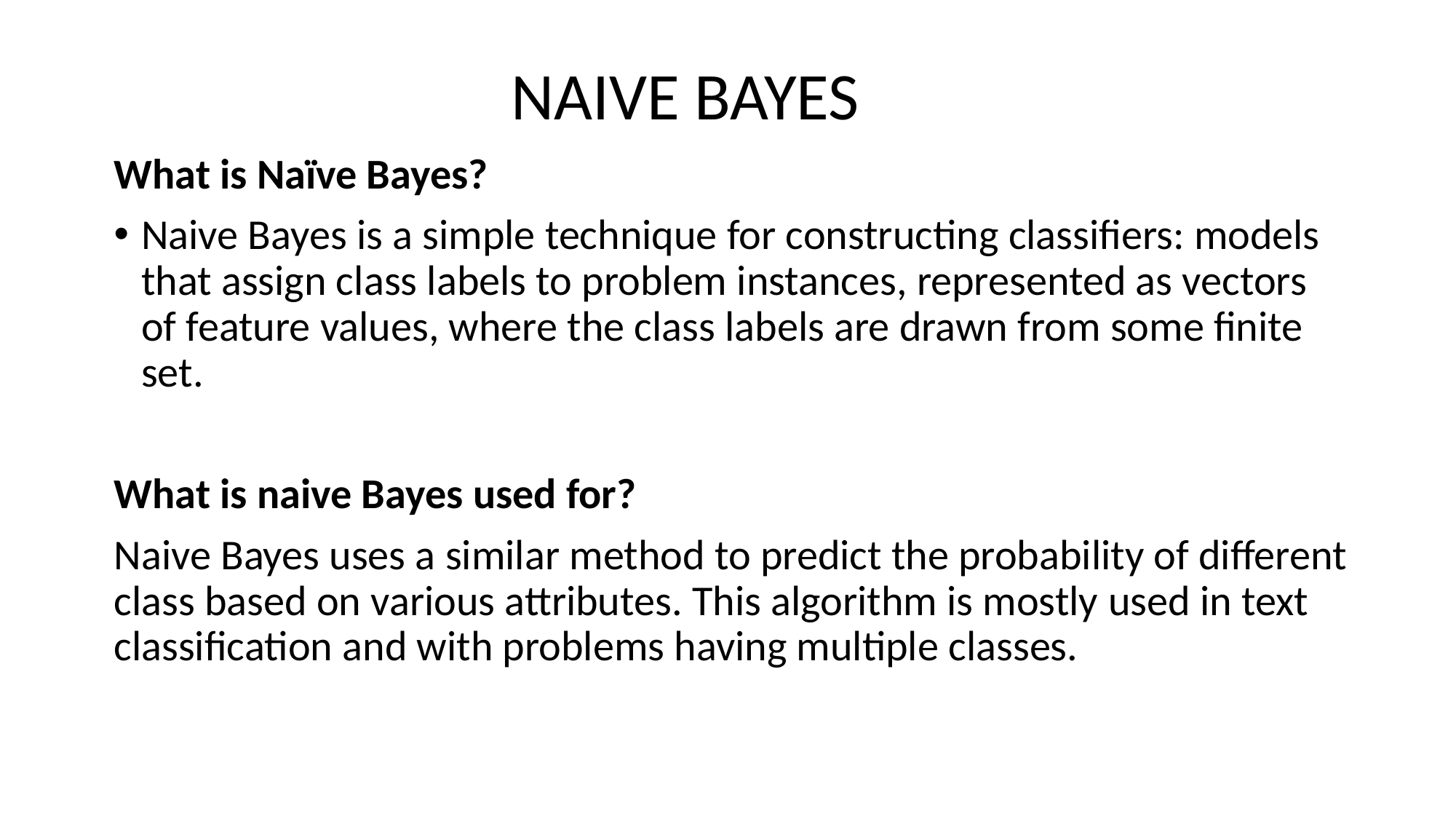

# NAIVE BAYES
What is Naïve Bayes?
Naive Bayes is a simple technique for constructing classifiers: models that assign class labels to problem instances, represented as vectors of feature values, where the class labels are drawn from some finite set.

What is naive Bayes used for?
Naive Bayes uses a similar method to predict the probability of different class based on various attributes. This algorithm is mostly used in text classification and with problems having multiple classes.